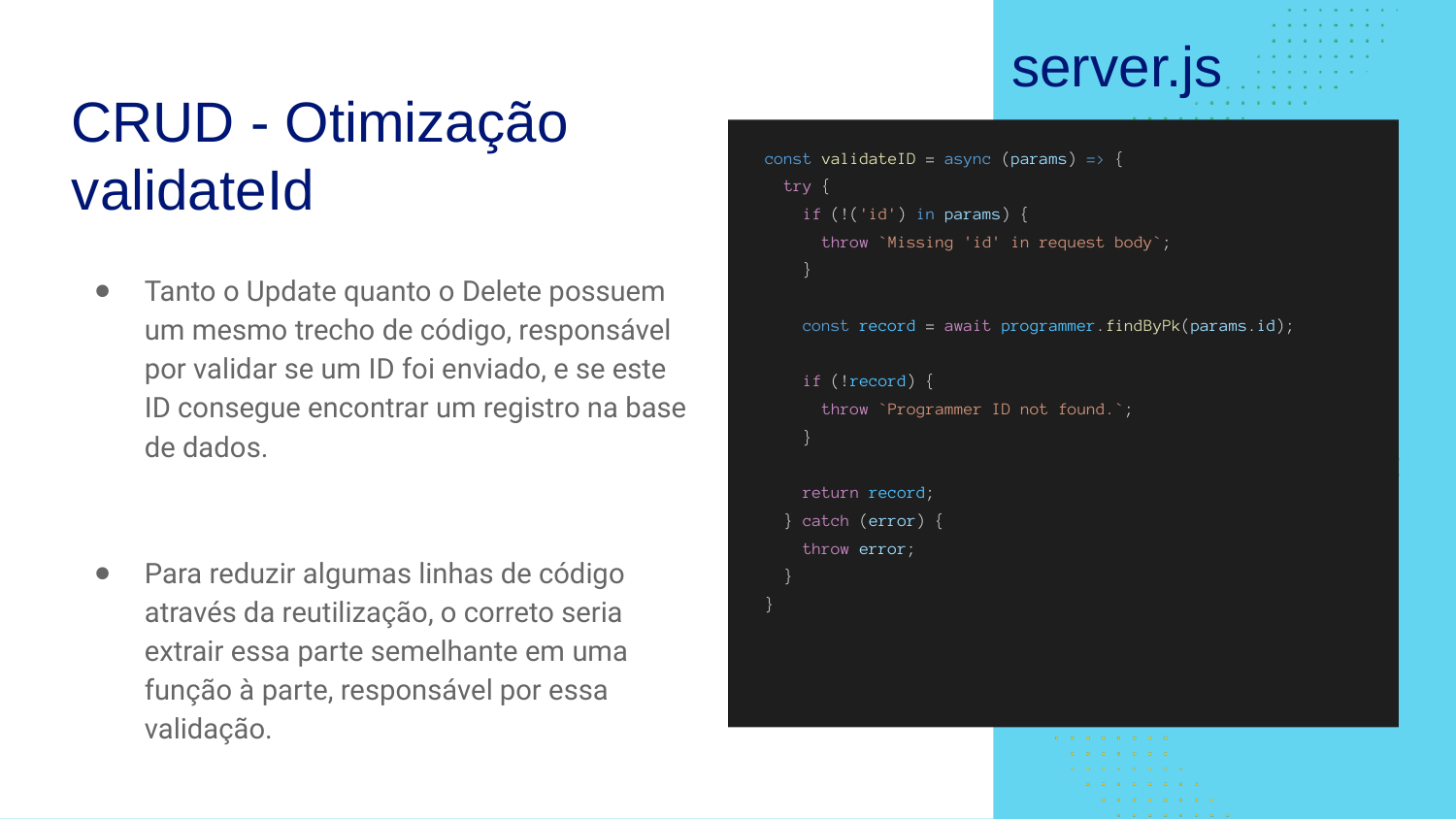

server.js
# CRUD - Otimização
validateId
const validateID = async (params) => {
  try {
    if (!('id') in params) {
      throw `Missing 'id' in request body`;
    }

    const record = await programmer.findByPk(params.id);

    if (!record) {
      throw `Programmer ID not found.`;
    }

    return record;
  } catch (error) {
    throw error;
  }
}

Tanto o Update quanto o Delete possuem um mesmo trecho de código, responsável por validar se um ID foi enviado, e se este ID consegue encontrar um registro na base de dados.

Para reduzir algumas linhas de código através da reutilização, o correto seria extrair essa parte semelhante em uma função à parte, responsável por essa validação.